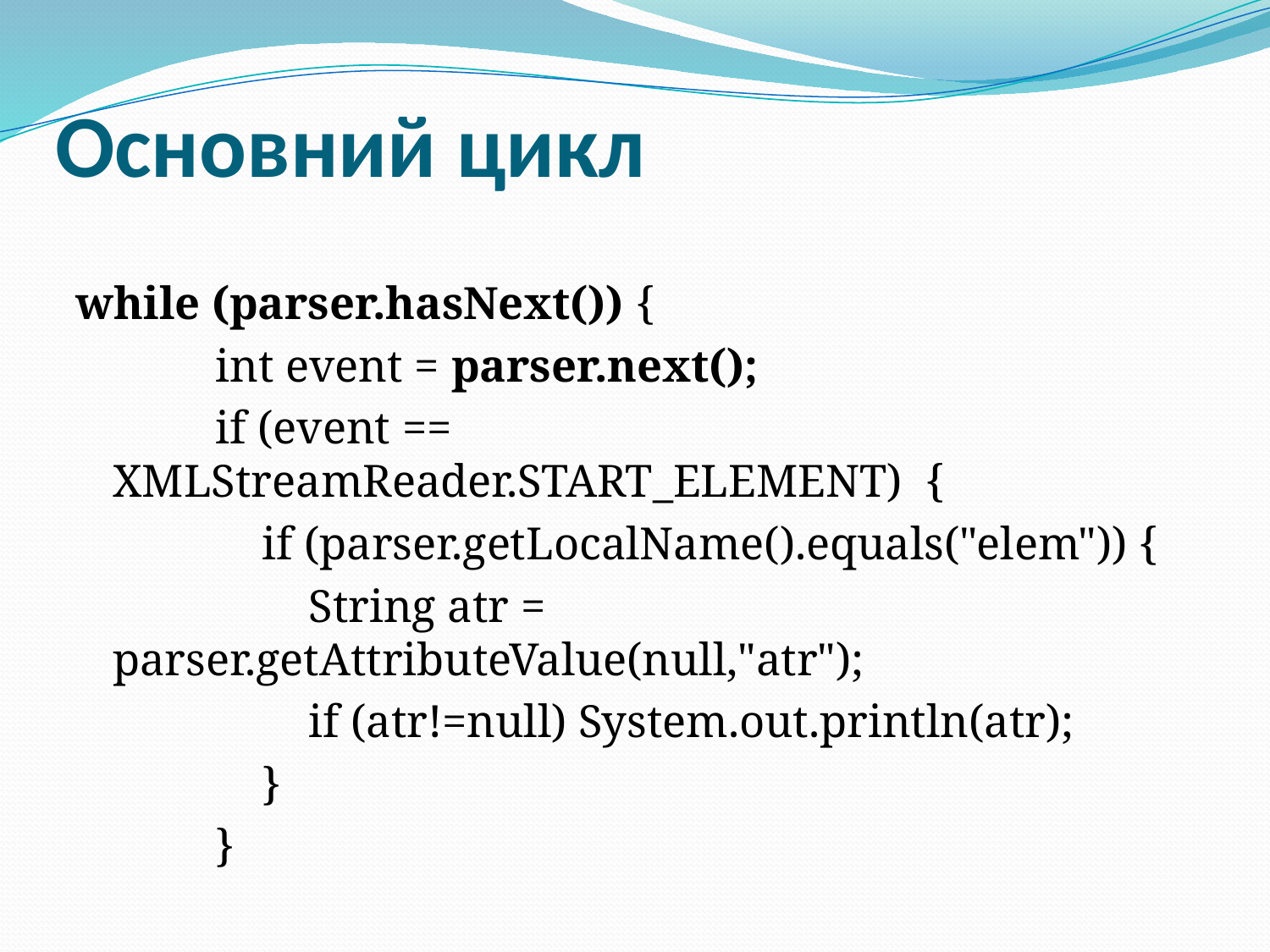

# Основний цикл
while (parser.hasNext()) {
            int event = parser.next();
            if (event == XMLStreamReader.START_ELEMENT)  {
                if (parser.getLocalName().equals("elem")) {
                    String atr = parser.getAttributeValue(null,"atr");
                    if (atr!=null) System.out.println(atr);
                }
            }